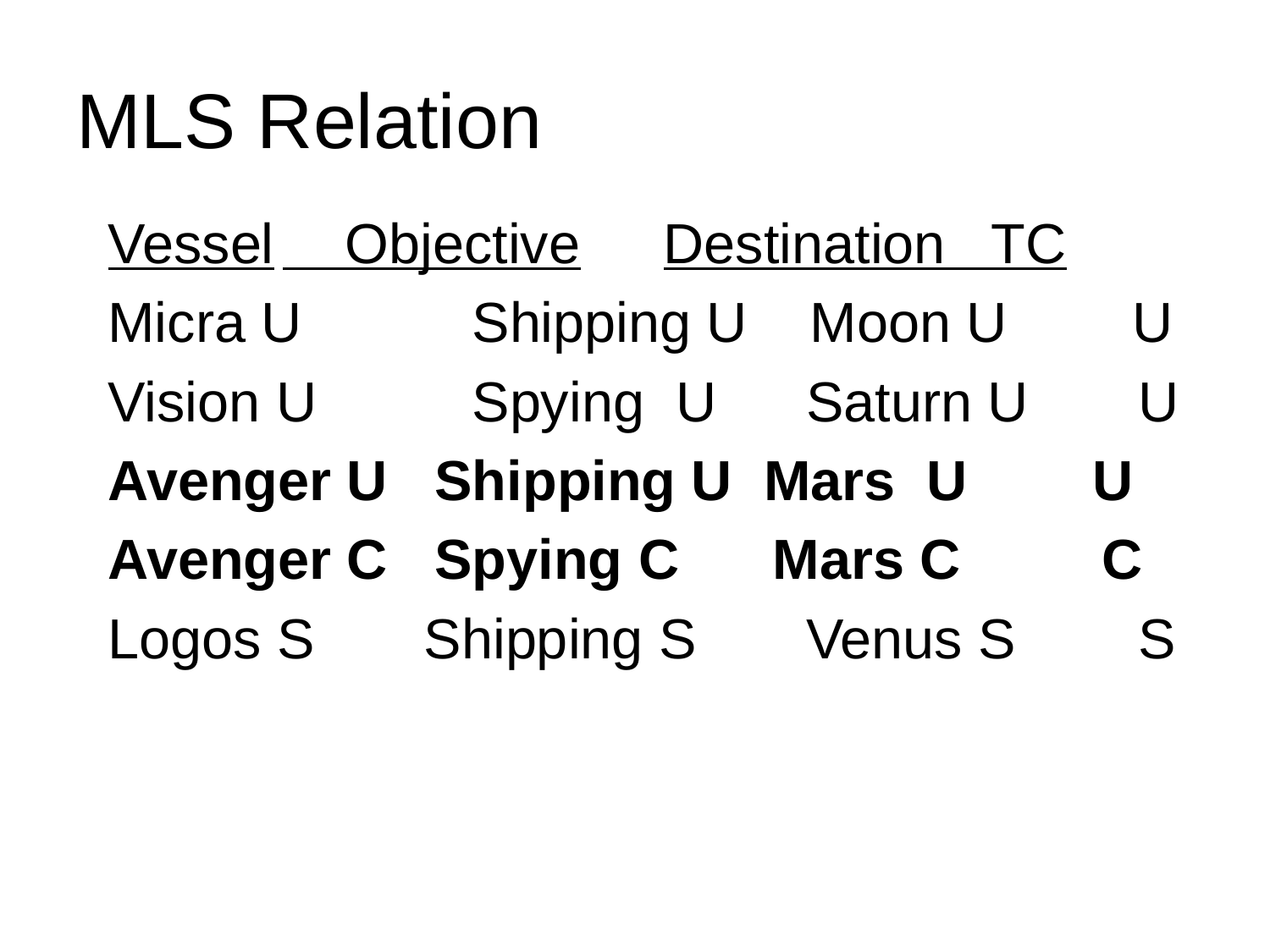

# MLS Relation
Vessel	    Objective	Destination   TC
Micra U	    Shipping U    Moon U        U
Vision U	    Spying  U	 Saturn U       U
Avenger U   Shipping U  Mars  U        U
Avenger C   Spying C      Mars C         C
Logos S       Shipping S	 Venus S	      S